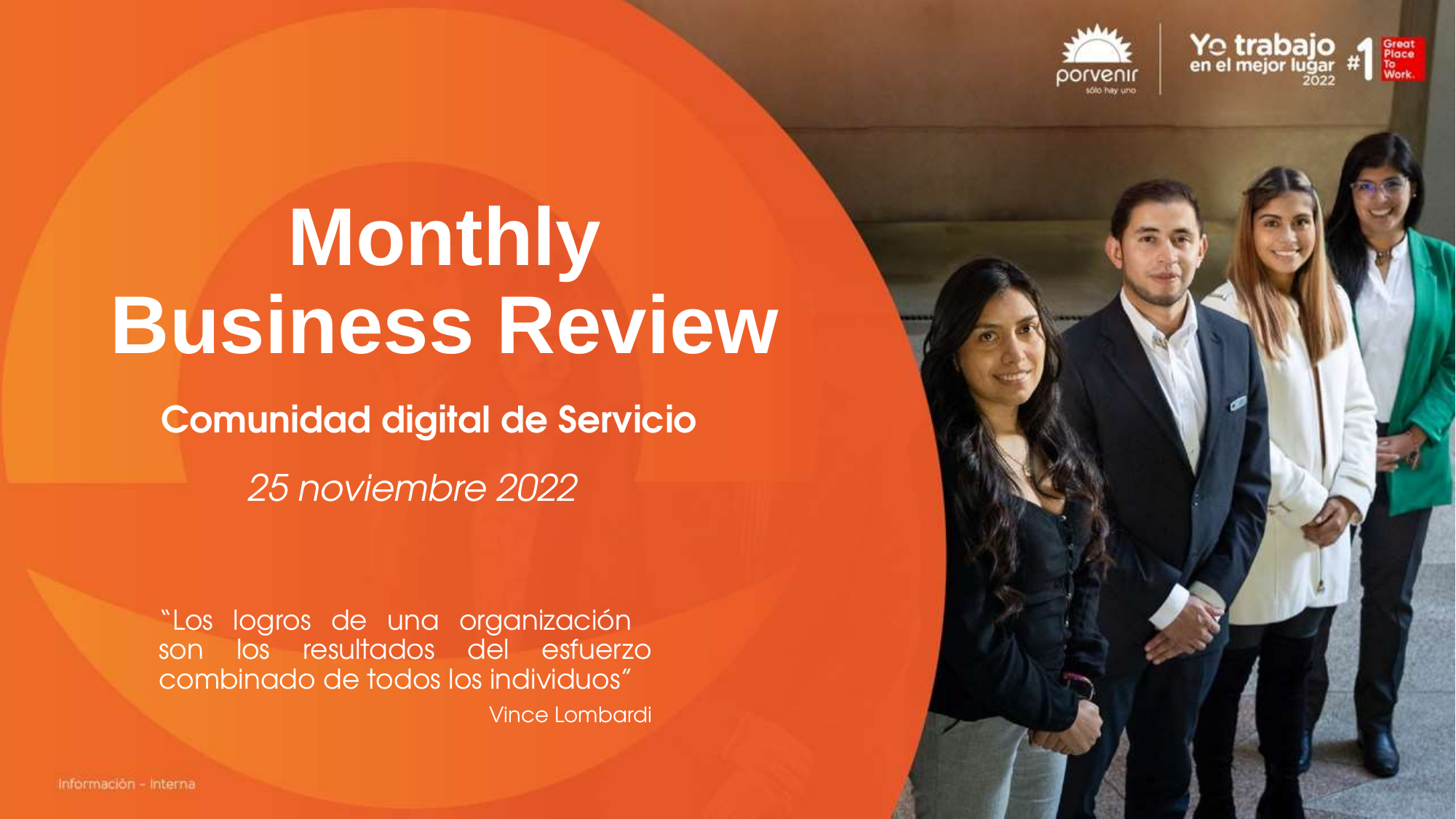

# Monthly Business Review
Comunidad digital de Servicio
25 noviembre 2022
“Los logros de una organización
son los resultados del esfuerzo combinado de todos los individuos”
Vince Lombardi